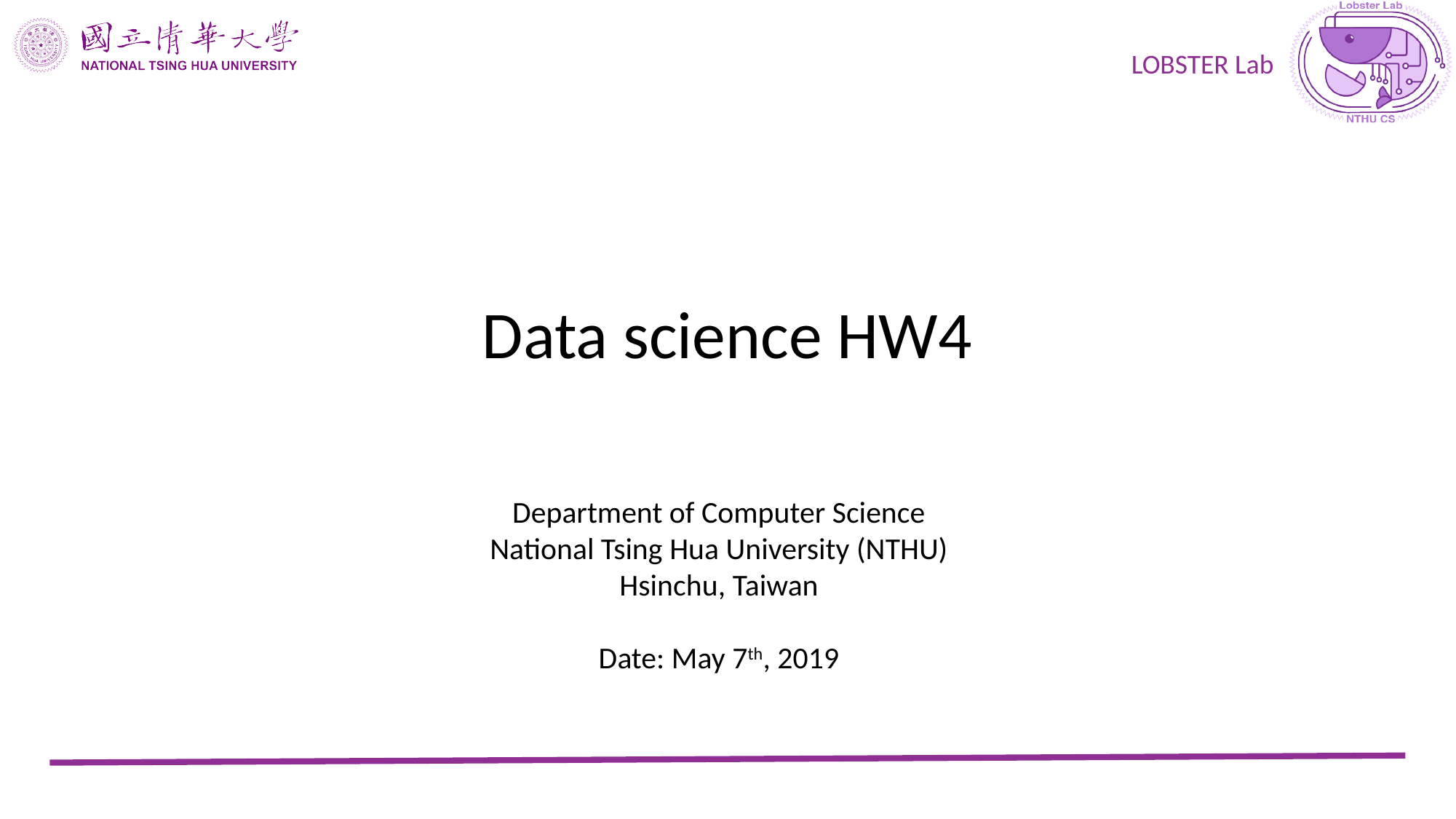

# Data science HW4

Department of Computer Science
National Tsing Hua University (NTHU)
Hsinchu, Taiwan

Date: May 7th, 2019